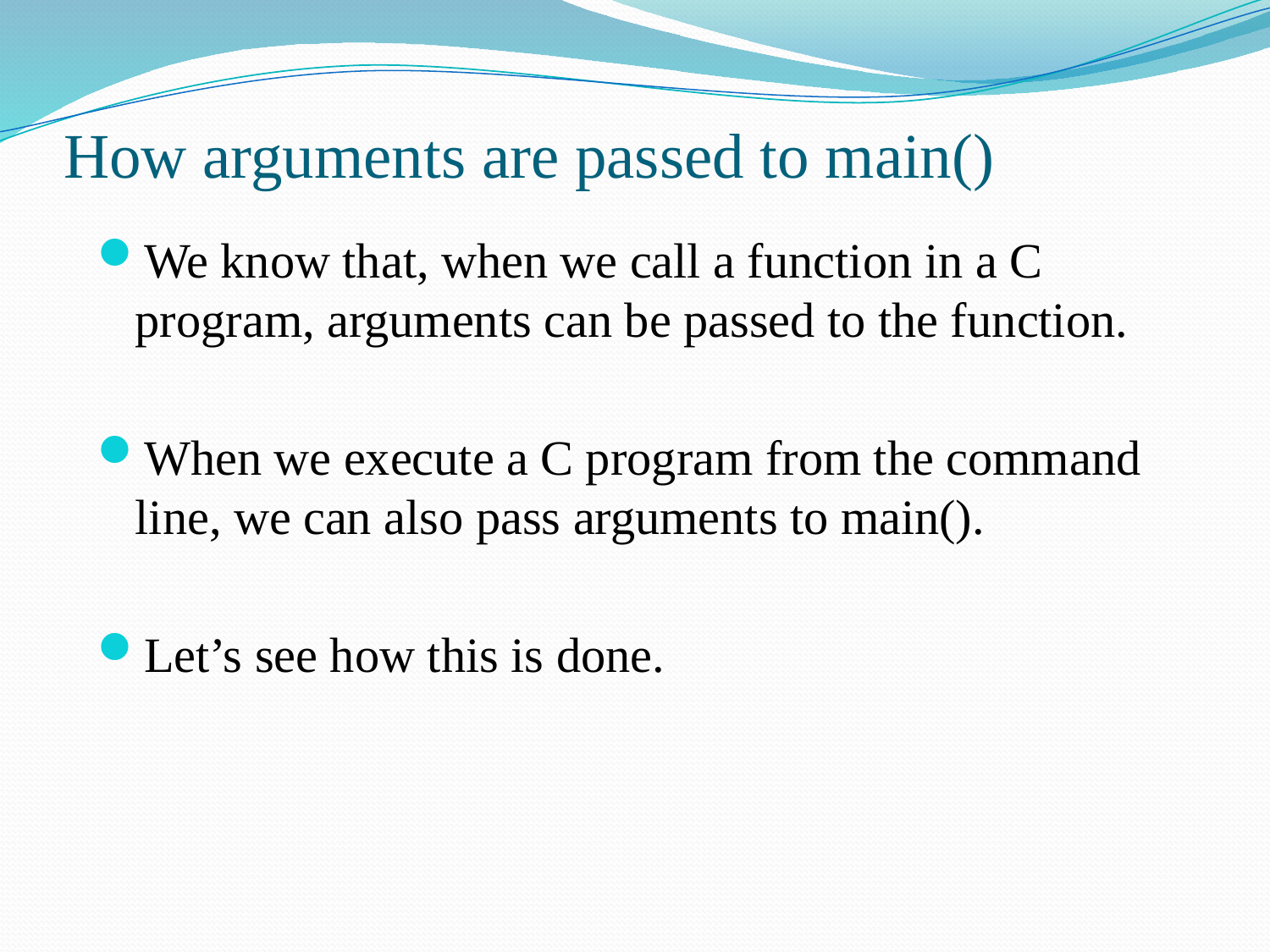

# How arguments are passed to main()
We know that, when we call a function in a C program, arguments can be passed to the function.

When we execute a C program from the command line, we can also pass arguments to main().

Let’s see how this is done.